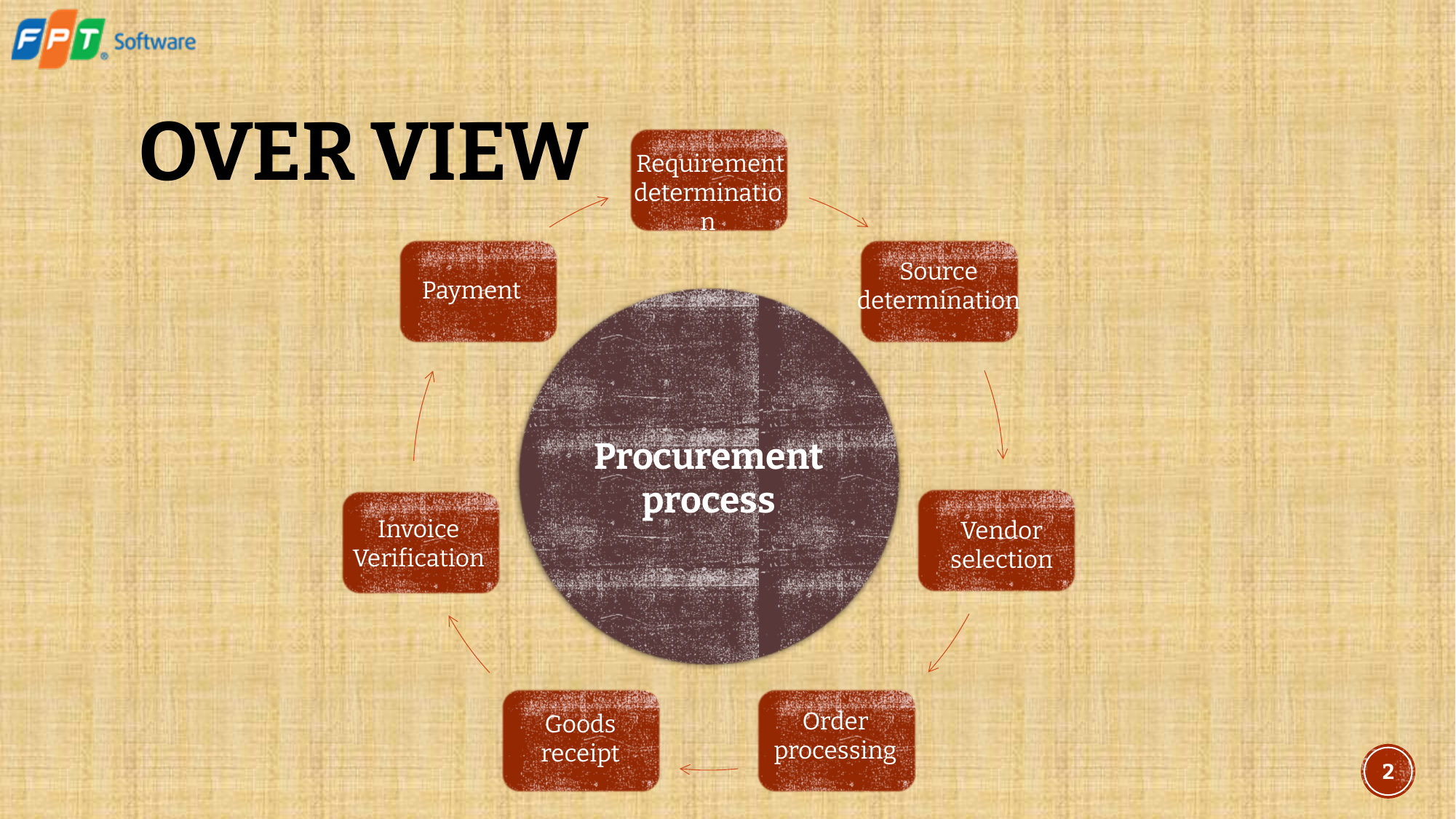

# Over view

 Requirement determination

Source determination

Payment

Procurement process
Invoice Verification

Vendor selection

Order processing

Goods receipt

2